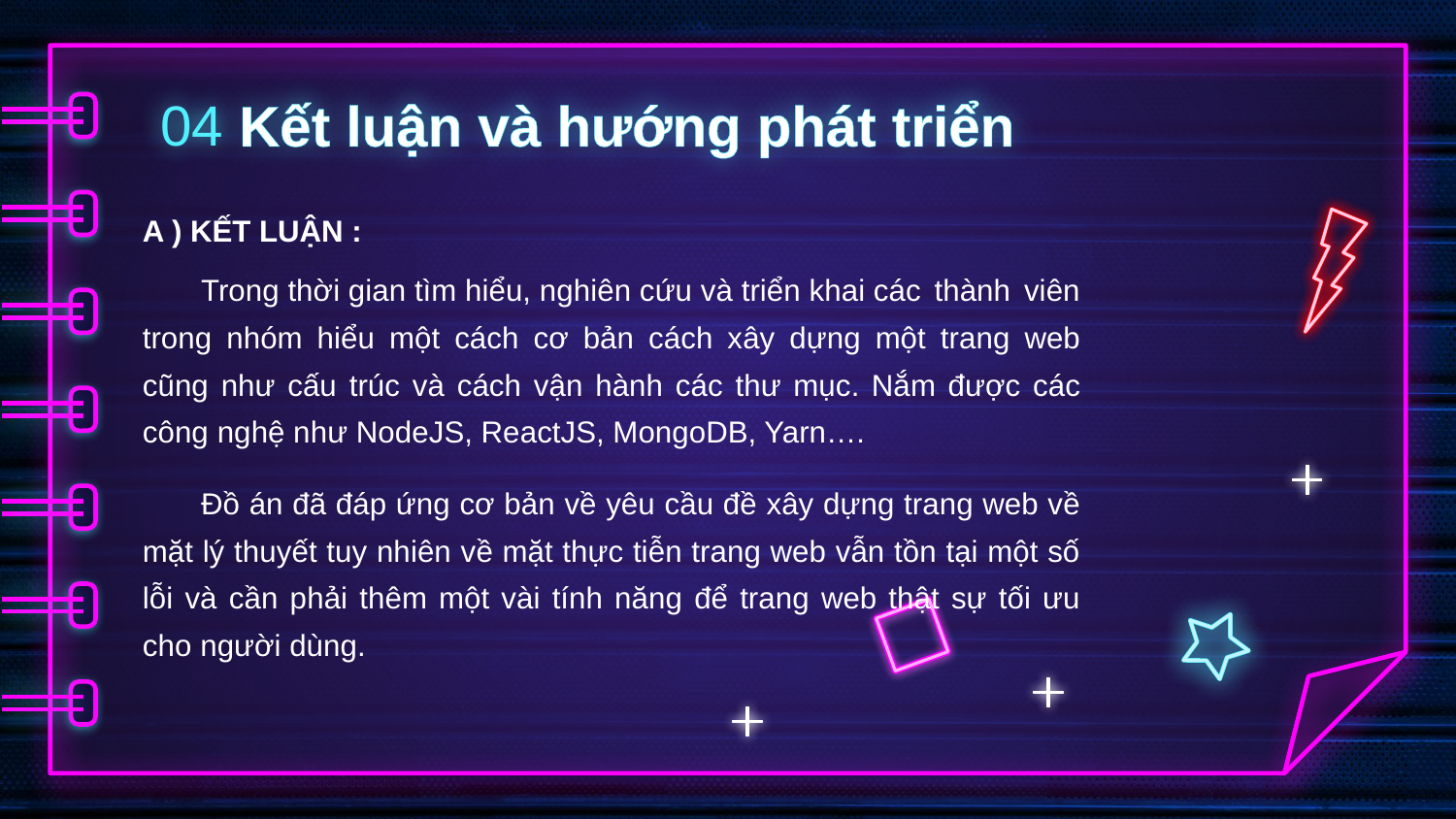

# 04 Kết luận và hướng phát triển
A ) KẾT LUẬN :
Trong thời gian tìm hiểu, nghiên cứu và triển khai các thành viên trong nhóm hiểu một cách cơ bản cách xây dựng một trang web cũng như cấu trúc và cách vận hành các thư mục. Nắm được các công nghệ như NodeJS, ReactJS, MongoDB, Yarn….
Đồ án đã đáp ứng cơ bản về yêu cầu đề xây dựng trang web về mặt lý thuyết tuy nhiên về mặt thực tiễn trang web vẫn tồn tại một số lỗi và cần phải thêm một vài tính năng để trang web thật sự tối ưu cho người dùng.